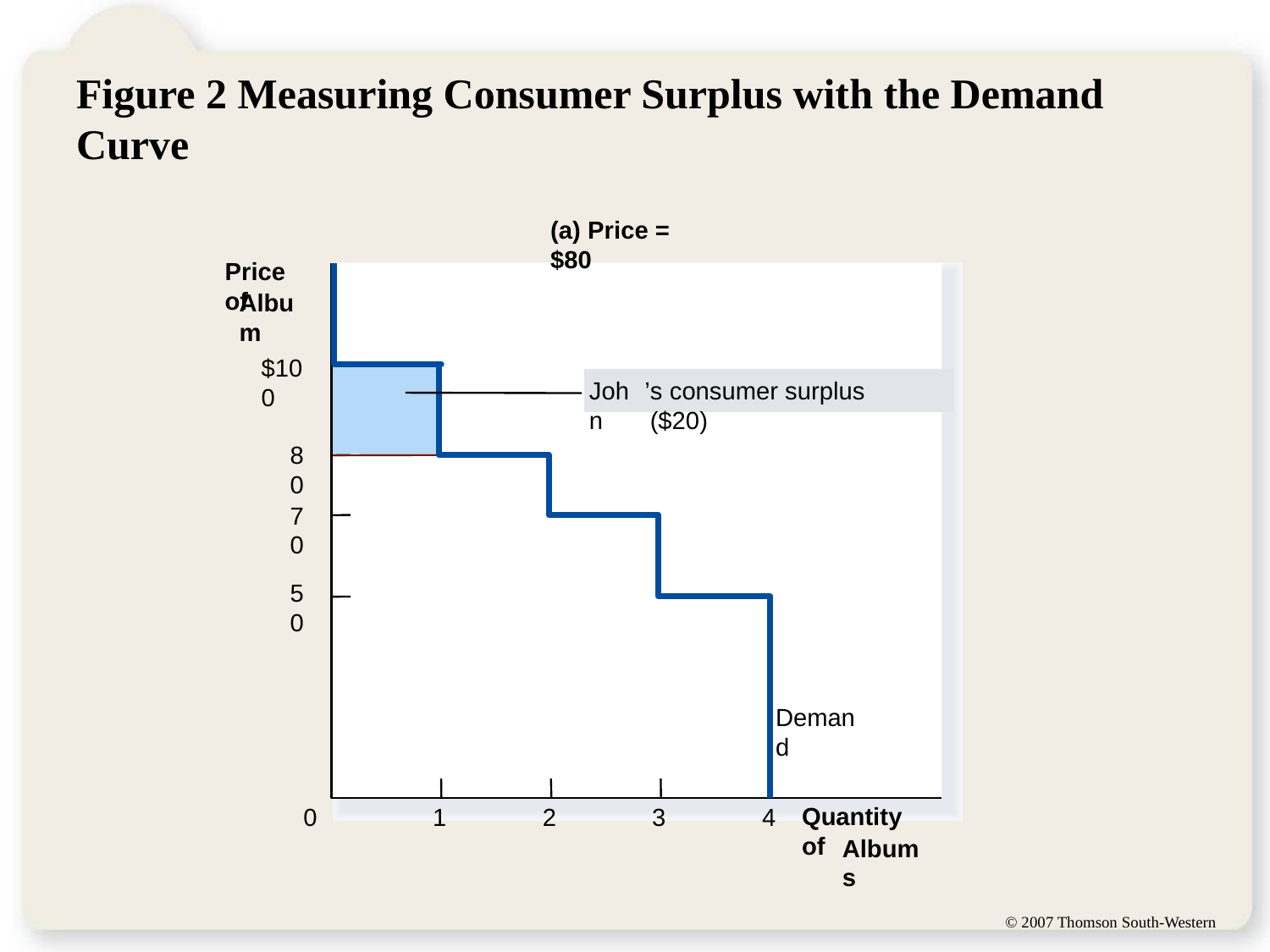

# Figure 2 Measuring Consumer Surplus with the Demand Curve
(a) Price = $80
Price of

Demand

Album
$100

John
’
s consumer surplus ($20)
80
70
50
Quantity of
0
1
2
3
4
Albums